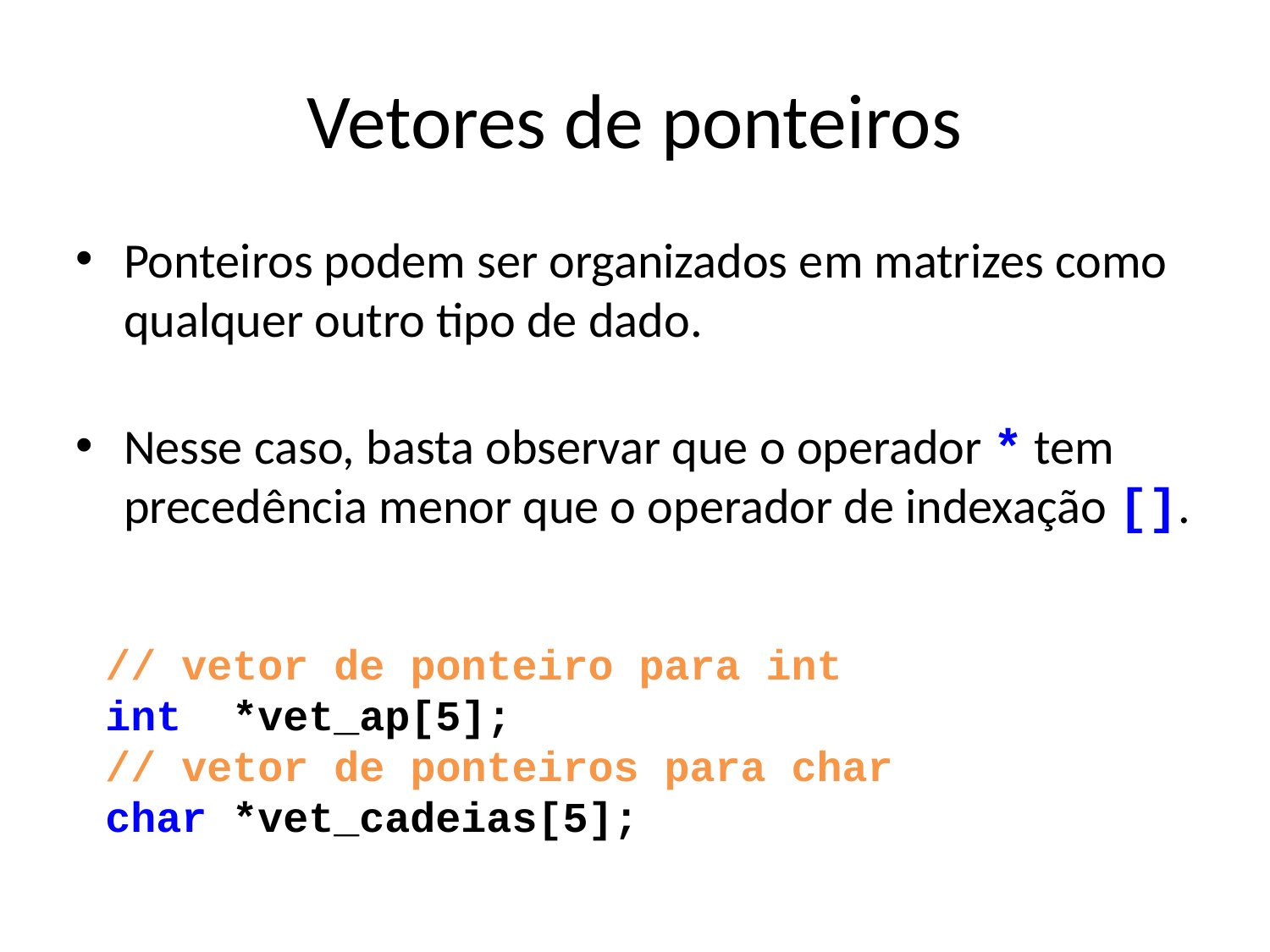

Vetores de ponteiros
Ponteiros podem ser organizados em matrizes como qualquer outro tipo de dado.

Nesse caso, basta observar que o operador * tem precedência menor que o operador de indexação [].
// vetor de ponteiro para int
int  *vet_ap[5];
// vetor de ponteiros para char
char *vet_cadeias[5];